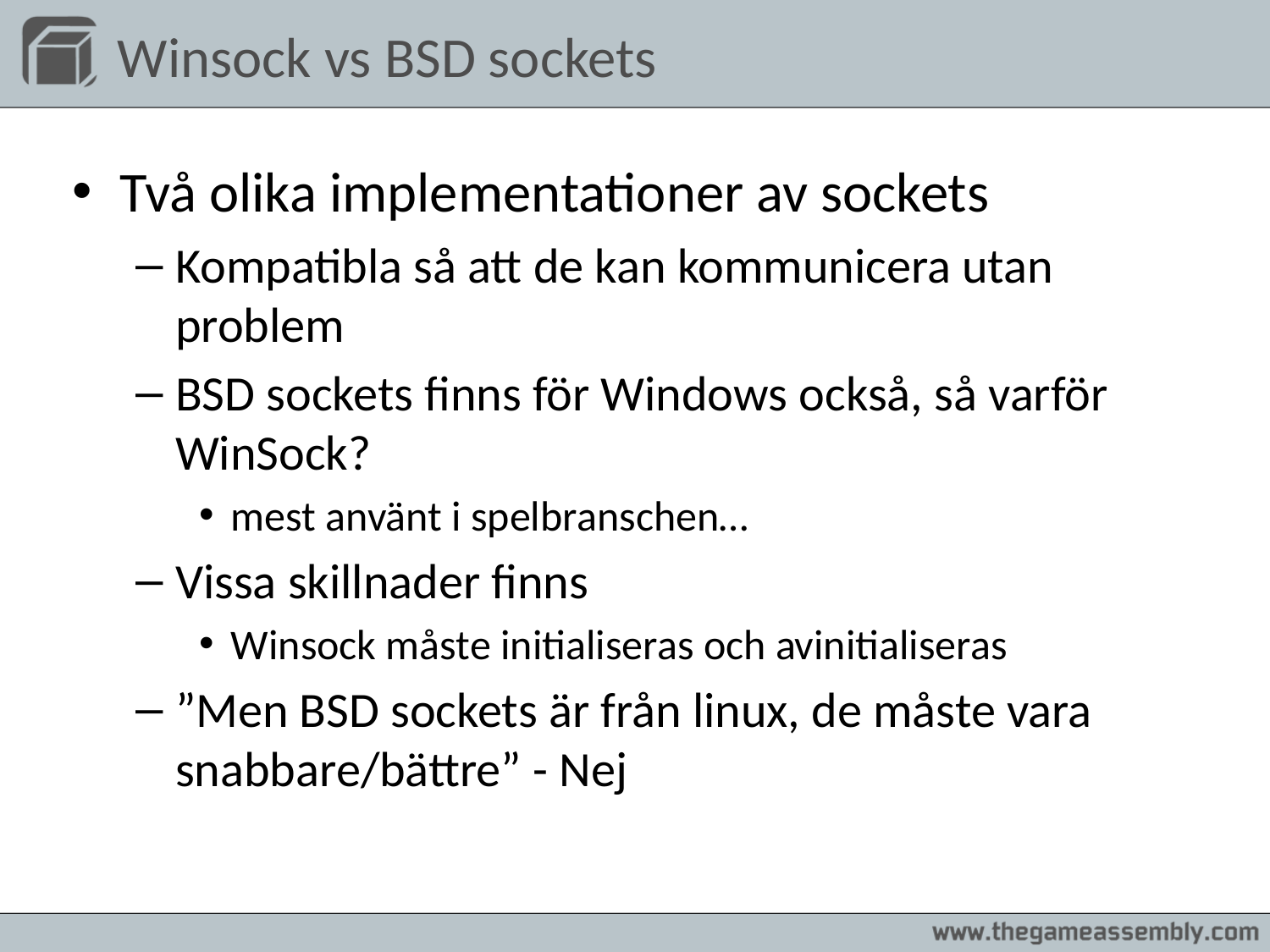

Winsock vs BSD sockets
Två olika implementationer av sockets
Kompatibla så att de kan kommunicera utan problem
BSD sockets finns för Windows också, så varför WinSock?
mest använt i spelbranschen…
Vissa skillnader finns
Winsock måste initialiseras och avinitialiseras
”Men BSD sockets är från linux, de måste vara snabbare/bättre” - Nej